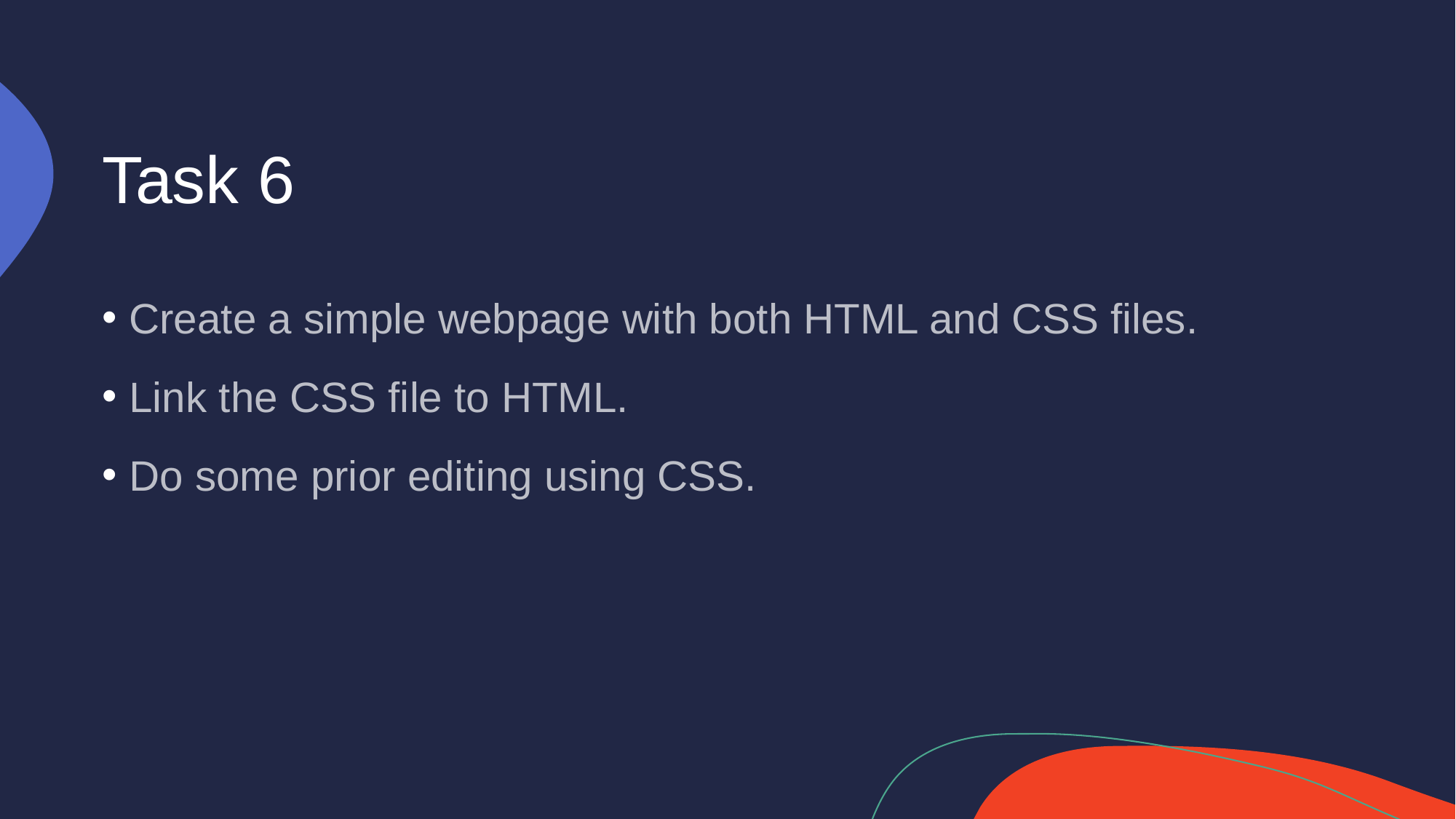

# Task 6
Create a simple webpage with both HTML and CSS files.
Link the CSS file to HTML.
Do some prior editing using CSS.